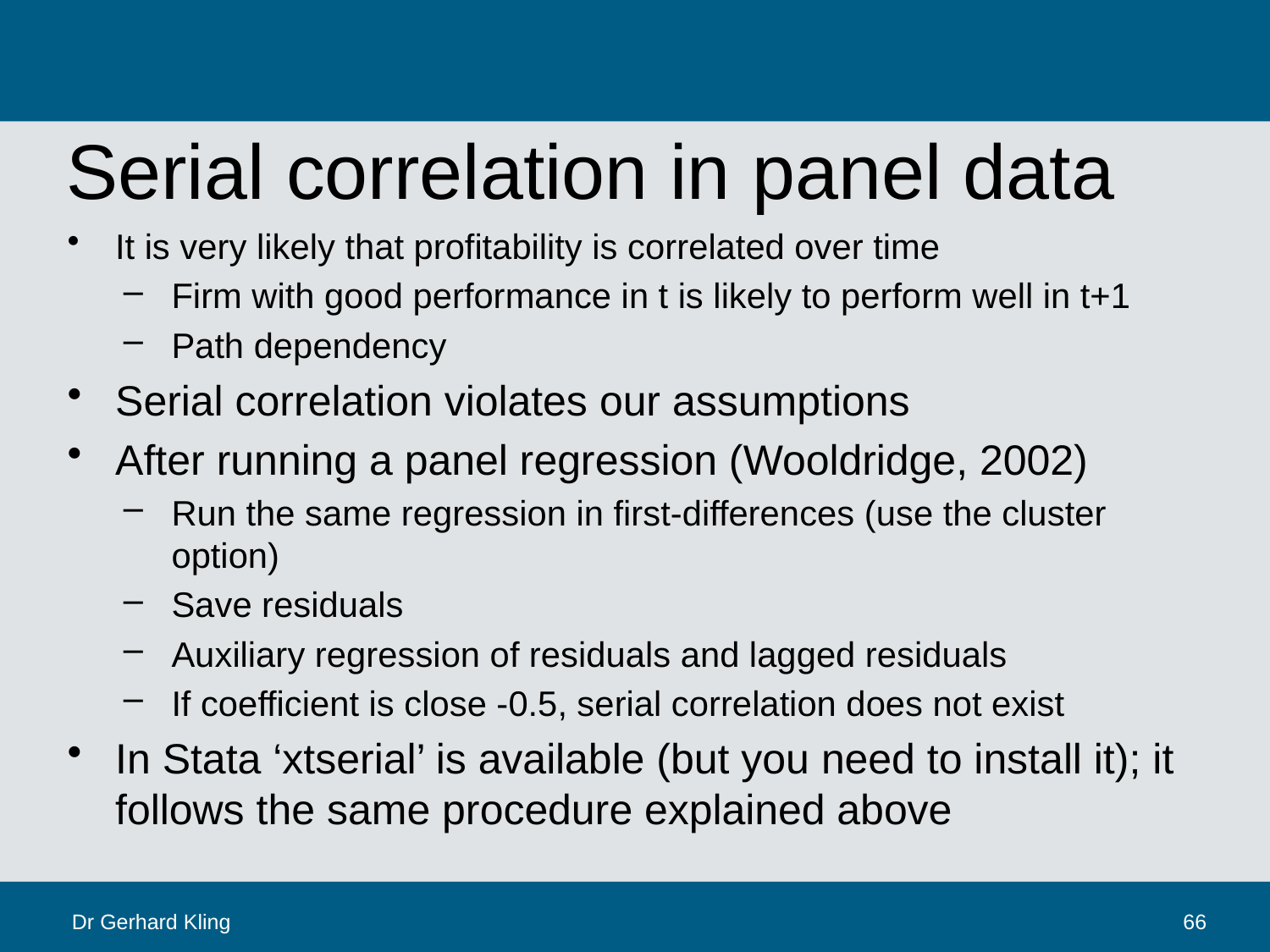

# Serial correlation in panel data
It is very likely that profitability is correlated over time
Firm with good performance in t is likely to perform well in t+1
Path dependency
Serial correlation violates our assumptions
After running a panel regression (Wooldridge, 2002)
Run the same regression in first-differences (use the cluster option)
Save residuals
Auxiliary regression of residuals and lagged residuals
If coefficient is close -0.5, serial correlation does not exist
In Stata ‘xtserial’ is available (but you need to install it); it follows the same procedure explained above
Dr Gerhard Kling
66